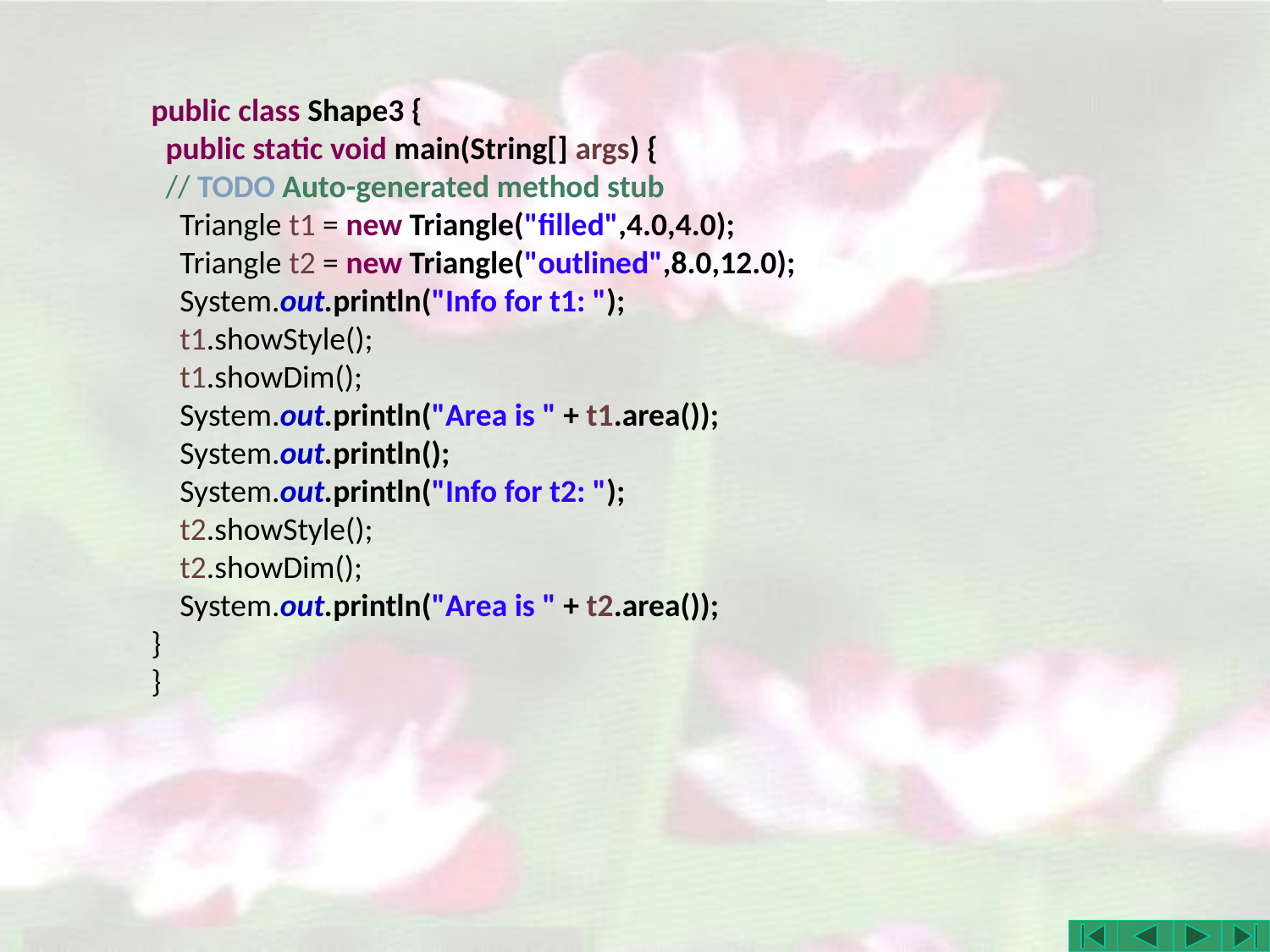

public class Shape3 {
  public static void main(String[] args) {
  // TODO Auto-generated method stub
    Triangle t1 = new Triangle("filled",4.0,4.0);
    Triangle t2 = new Triangle("outlined",8.0,12.0);
    System.out.println("Info for t1: ");
    t1.showStyle();
    t1.showDim();
    System.out.println("Area is " + t1.area());
    System.out.println();
    System.out.println("Info for t2: ");
    t2.showStyle();
    t2.showDim();
    System.out.println("Area is " + t2.area());
}
}